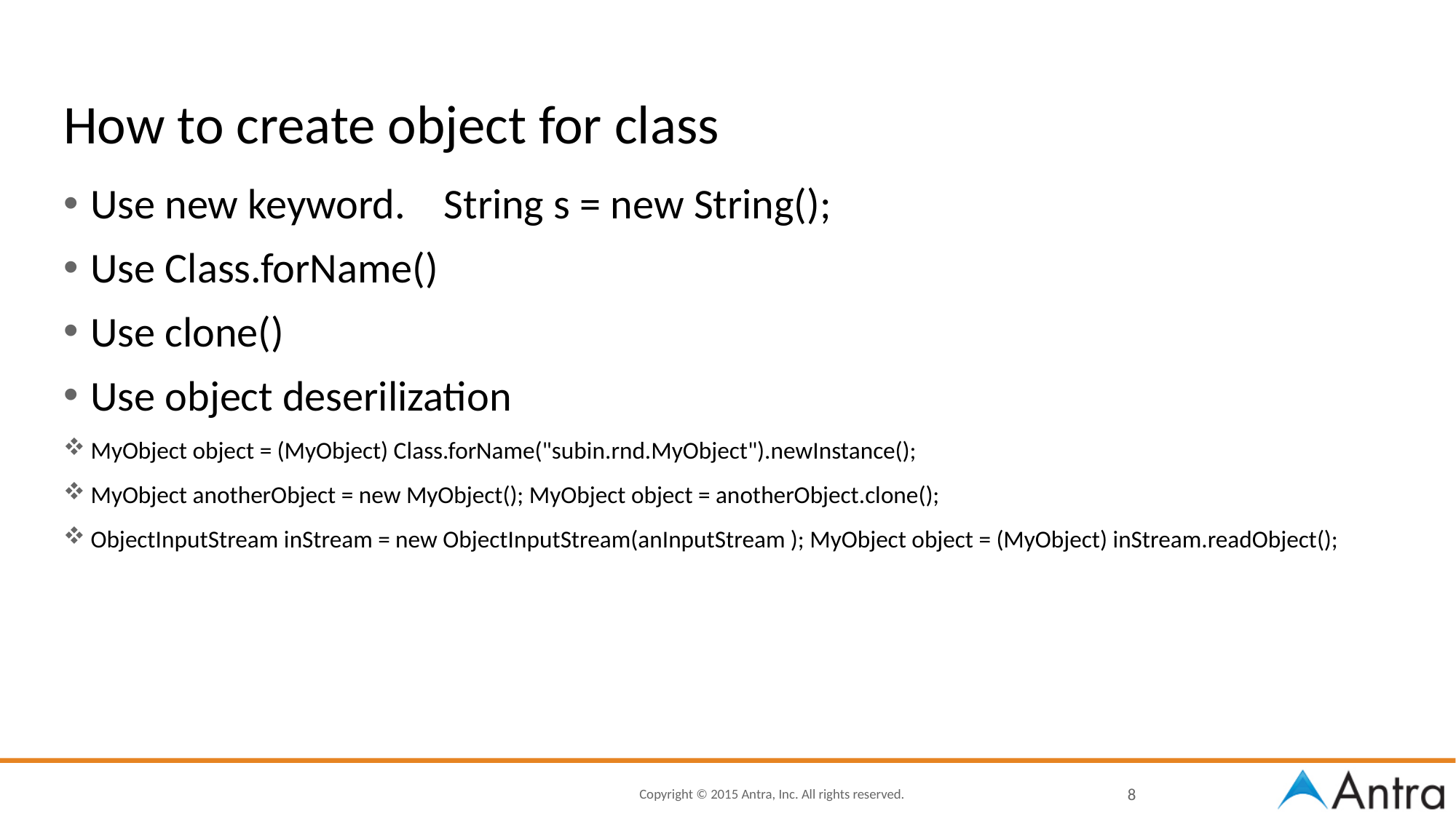

# How to create object for class
Use new keyword.    String s = new String();
Use Class.forName()
Use clone()
Use object deserilization
MyObject object = (MyObject) Class.forName("subin.rnd.MyObject").newInstance();
MyObject anotherObject = new MyObject(); MyObject object = anotherObject.clone();
ObjectInputStream inStream = new ObjectInputStream(anInputStream ); MyObject object = (MyObject) inStream.readObject();
8